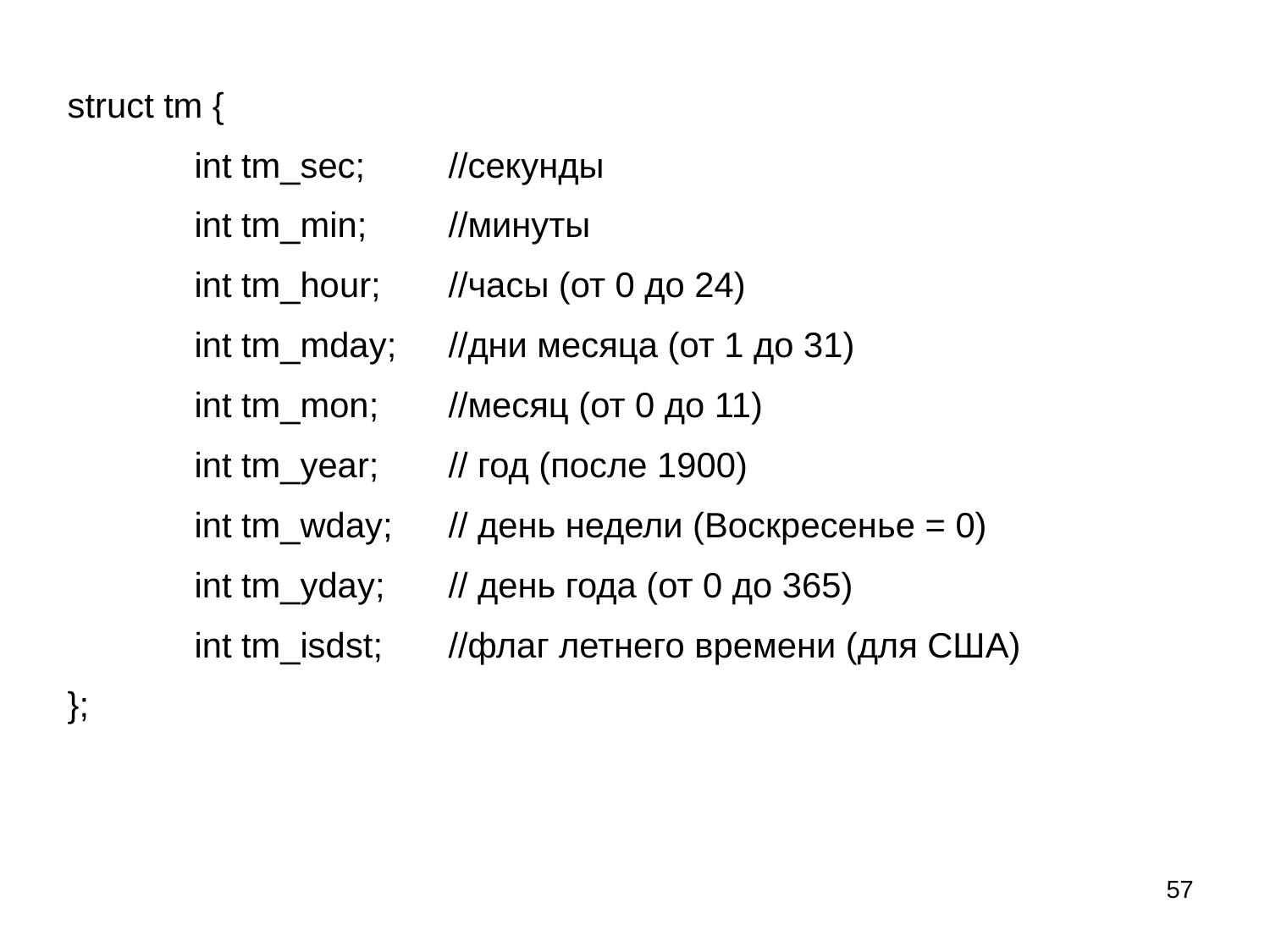

struct tm {
	int tm_sec;	//секунды
	int tm_min;	//минуты
	int tm_hour;	//часы (от 0 до 24)
	int tm_mday;	//дни месяца (от 1 до 31)
	int tm_mon;	//месяц (от 0 до 11)
	int tm_year;	// год (после 1900)
	int tm_wday;	// день недели (Воскресенье = 0)
	int tm_yday;	// день года (от 0 до 365)
	int tm_isdst;	//флаг летнего времени (для США)
};

57